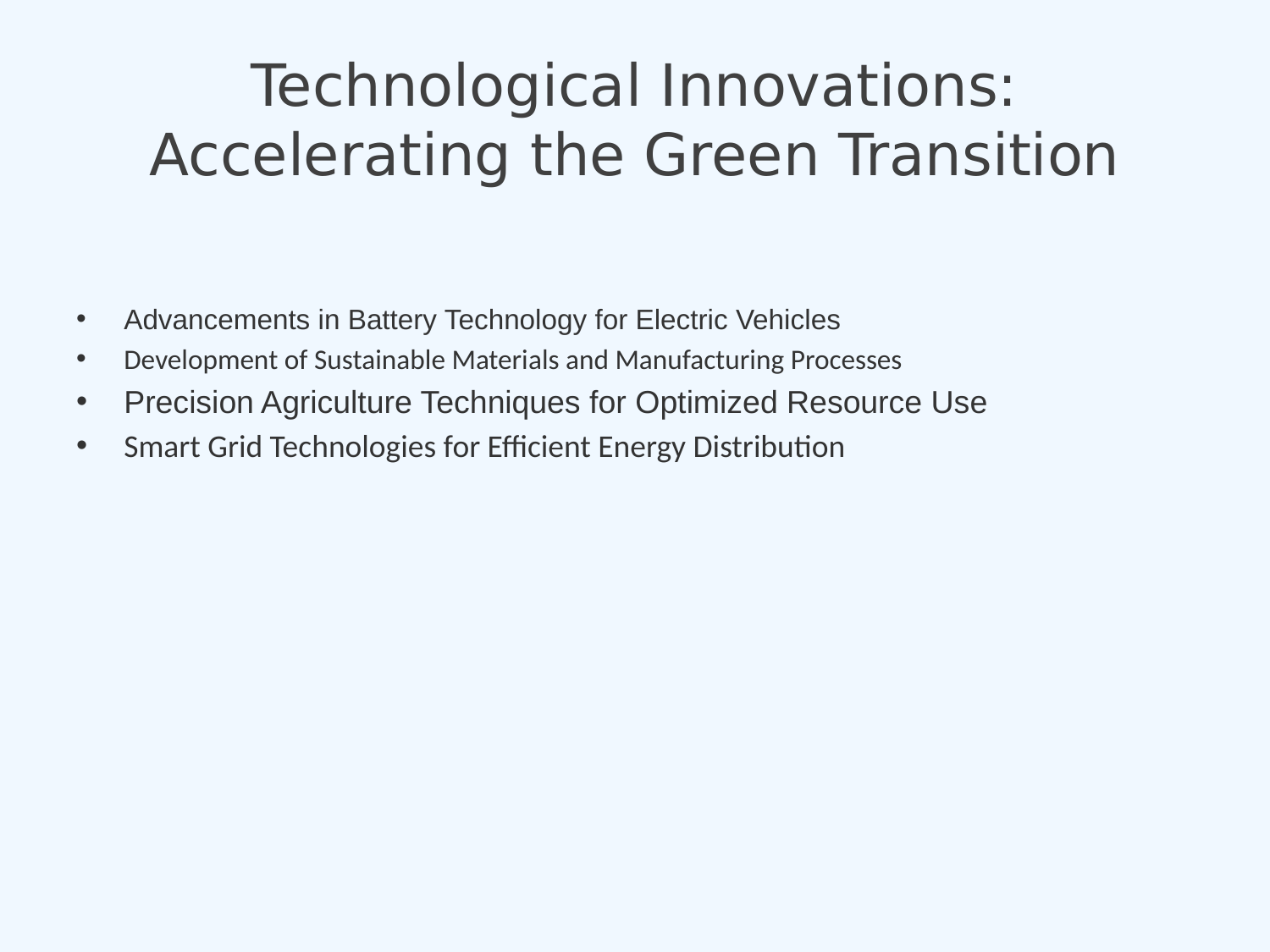

# Technological Innovations: Accelerating the Green Transition

Advancements in Battery Technology for Electric Vehicles
Development of Sustainable Materials and Manufacturing Processes
Precision Agriculture Techniques for Optimized Resource Use
Smart Grid Technologies for Efficient Energy Distribution